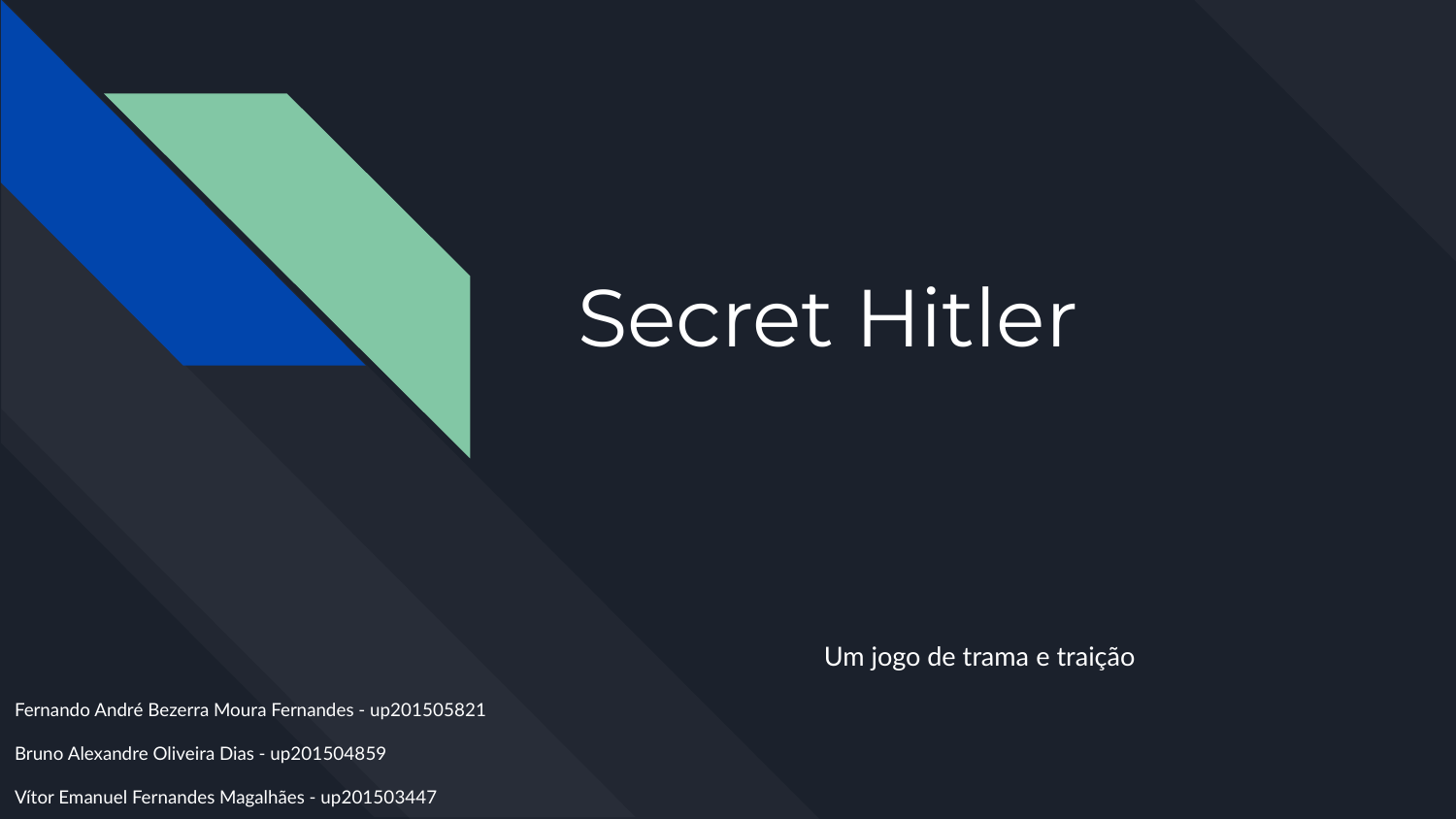

# Secret Hitler
Um jogo de trama e traição
Fernando André Bezerra Moura Fernandes - up201505821

Bruno Alexandre Oliveira Dias - up201504859

Vítor Emanuel Fernandes Magalhães - up201503447